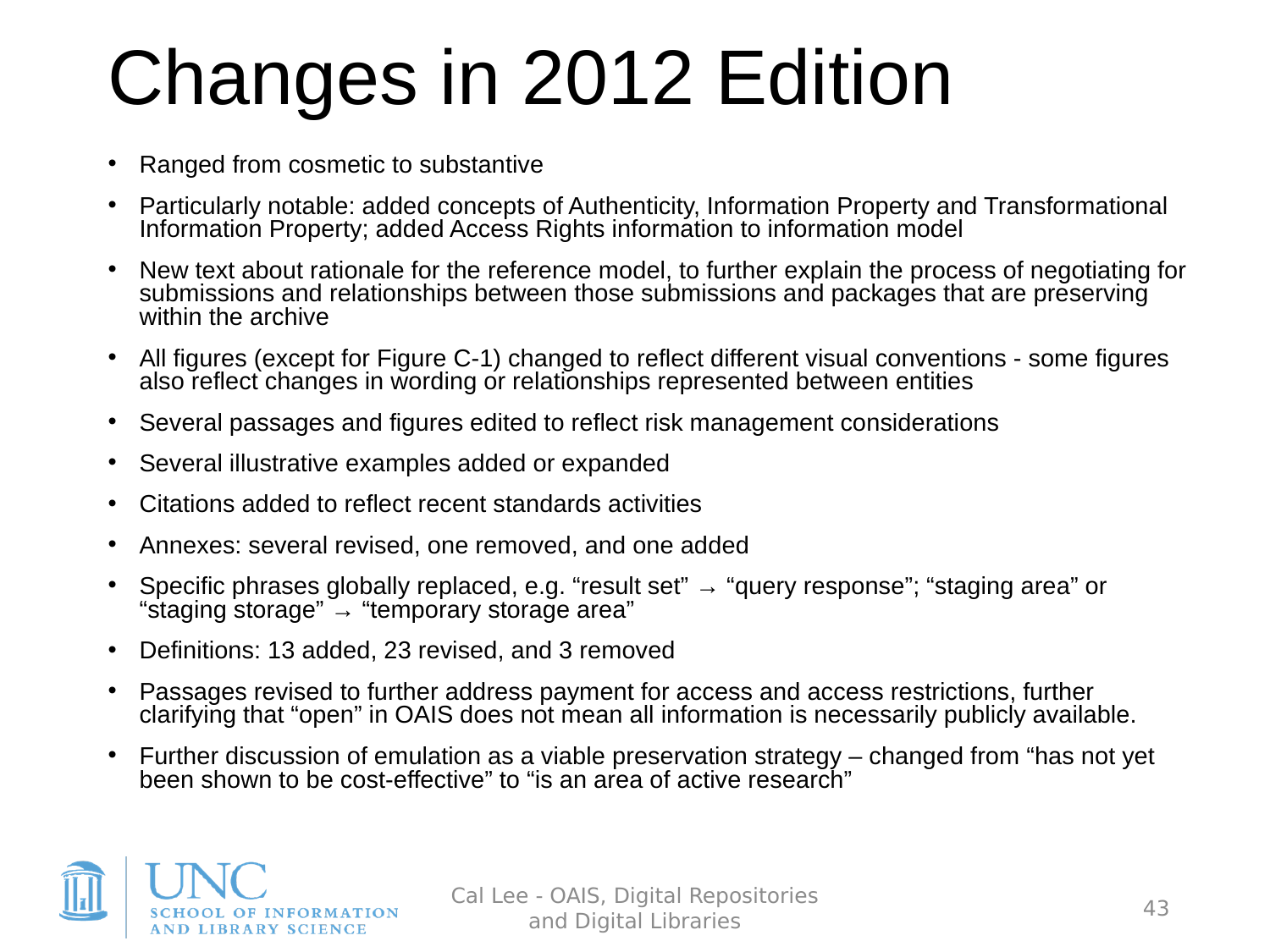

# Changes in 2012 Edition
Ranged from cosmetic to substantive
Particularly notable: added concepts of Authenticity, Information Property and Transformational Information Property; added Access Rights information to information model
New text about rationale for the reference model, to further explain the process of negotiating for submissions and relationships between those submissions and packages that are preserving within the archive
All figures (except for Figure C-1) changed to reflect different visual conventions - some figures also reflect changes in wording or relationships represented between entities
Several passages and figures edited to reflect risk management considerations
Several illustrative examples added or expanded
Citations added to reflect recent standards activities
Annexes: several revised, one removed, and one added
Specific phrases globally replaced, e.g. “result set” → “query response”; “staging area” or “staging storage” → “temporary storage area”
Definitions: 13 added, 23 revised, and 3 removed
Passages revised to further address payment for access and access restrictions, further clarifying that “open” in OAIS does not mean all information is necessarily publicly available.
Further discussion of emulation as a viable preservation strategy – changed from “has not yet been shown to be cost-effective” to “is an area of active research”
Cal Lee - OAIS, Digital Repositories and Digital Libraries
43